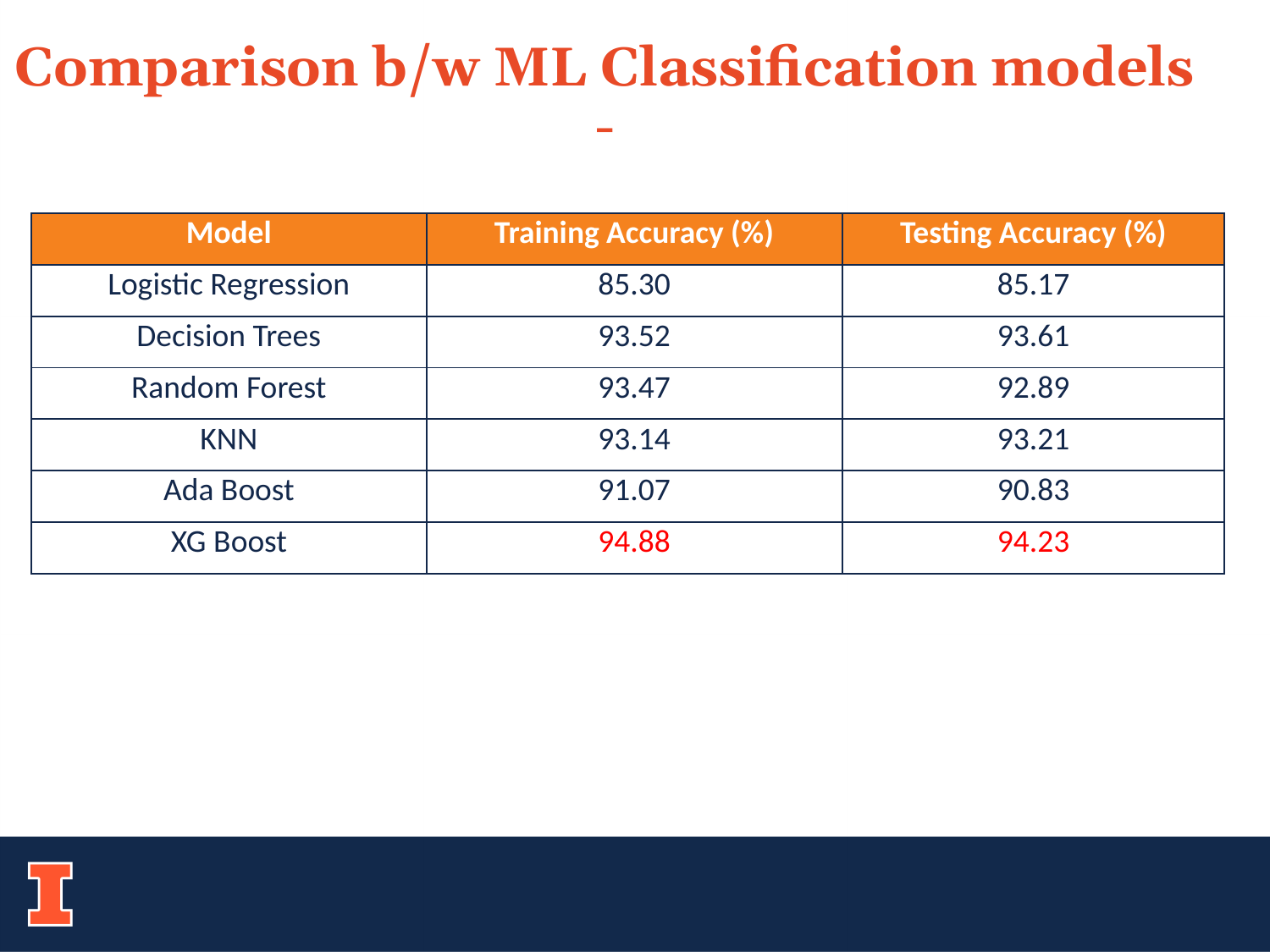

Comparison b/w ML Classification models -
| Model | Training Accuracy (%) | Testing Accuracy (%) |
| --- | --- | --- |
| Logistic Regression | 85.30 | 85.17 |
| Decision Trees | 93.52 | 93.61 |
| Random Forest | 93.47 | 92.89 |
| KNN | 93.14 | 93.21 |
| Ada Boost | 91.07 | 90.83 |
| XG Boost | 94.88 | 94.23 |